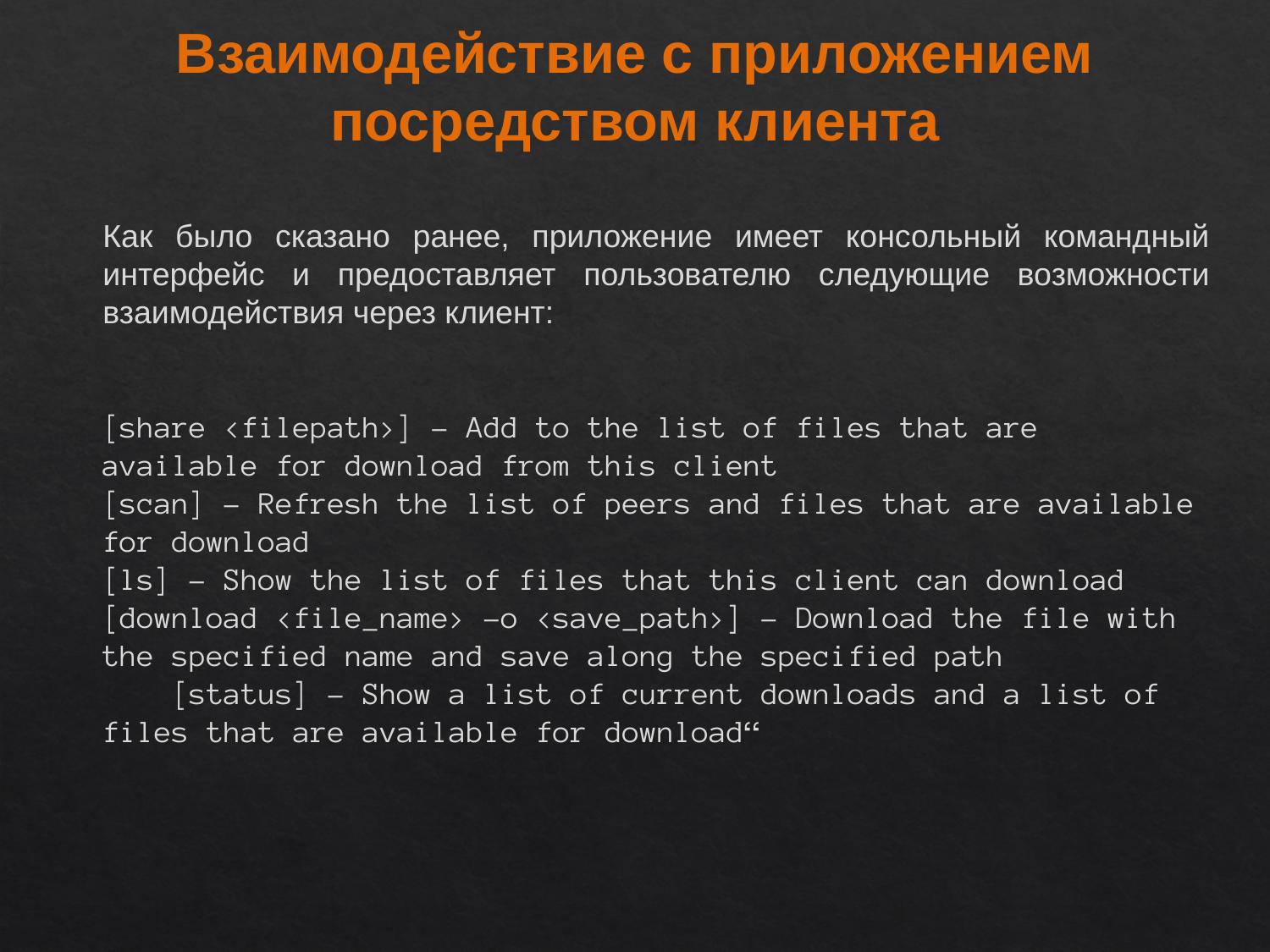

Взаимодействие с приложением посредством клиента
Как было сказано ранее, приложение имеет консольный командный интерфейс и предоставляет пользователю следующие возможности взаимодействия через клиент:

[share <filepath>] - Add to the list of files that are available for download from this client
[scan] - Refresh the list of peers and files that are available for download
[ls] - Show the list of files that this client can download
[download <file_name> -o <save_path>] - Download the file with the specified name and save along the specified path                [status] - Show a list of current downloads and a list of files that are available for download“